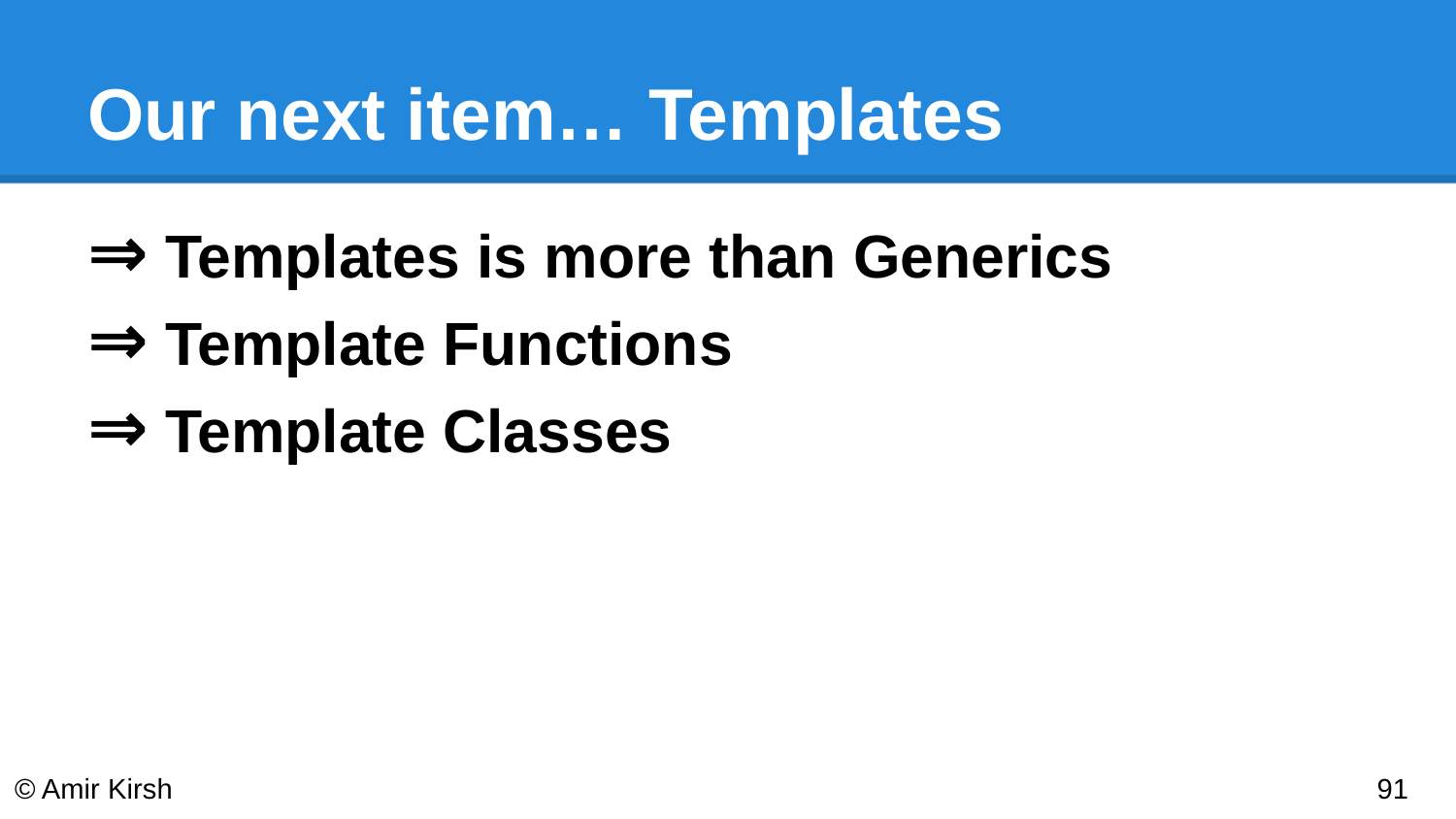

# Our next item… Templates
⇒ Templates is more than Generics
⇒ Template Functions
⇒ Template Classes
© Amir Kirsh
91